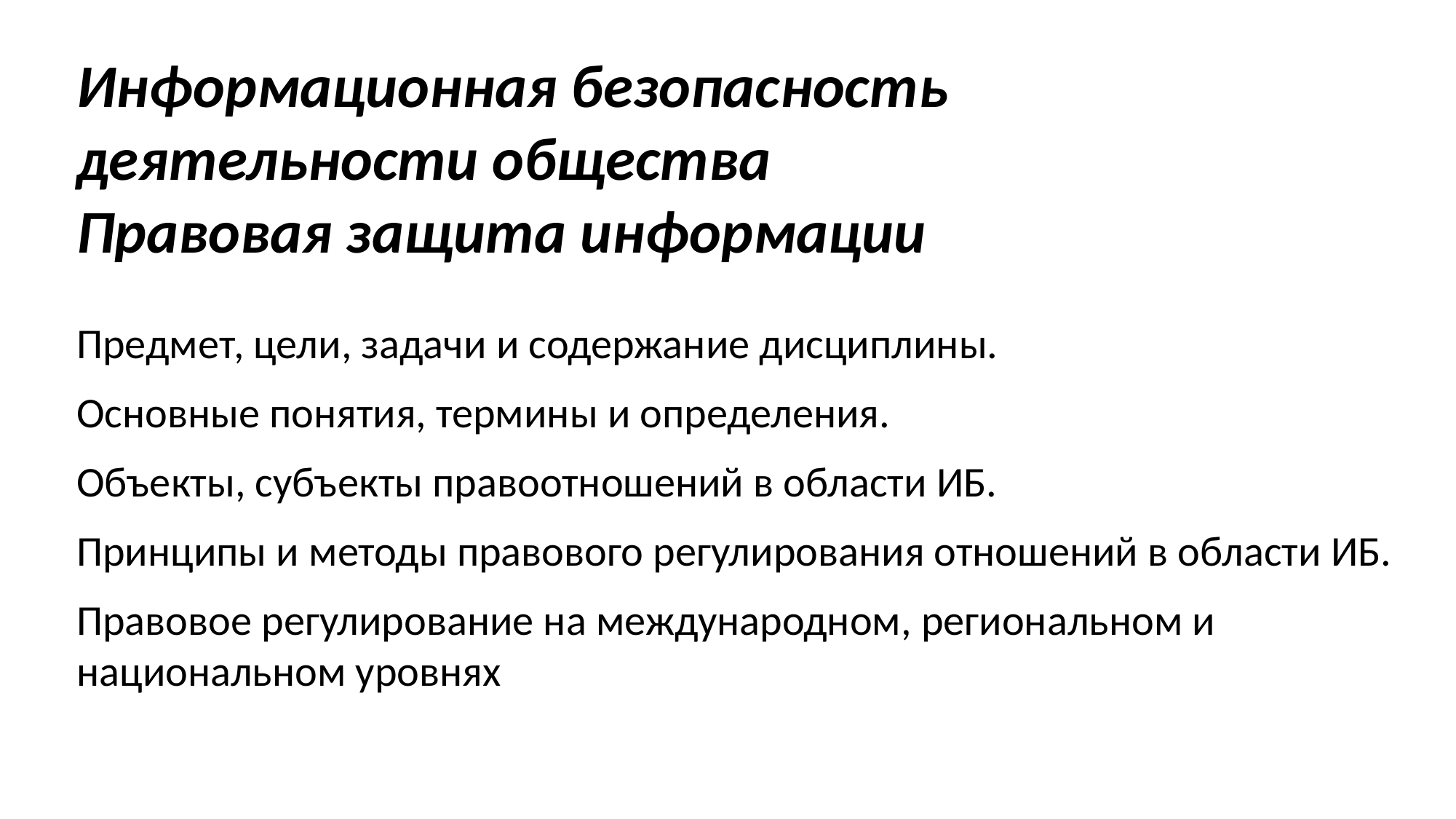

Информационная безопасность
деятельности общества
Правовая защита информации

Предмет, цели, задачи и содержание дисциплины.
Основные понятия, термины и определения.
Объекты, субъекты правоотношений в области ИБ.
Принципы и методы правового регулирования отношений в области ИБ.
Правовое регулирование на международном, региональном и национальном уровнях